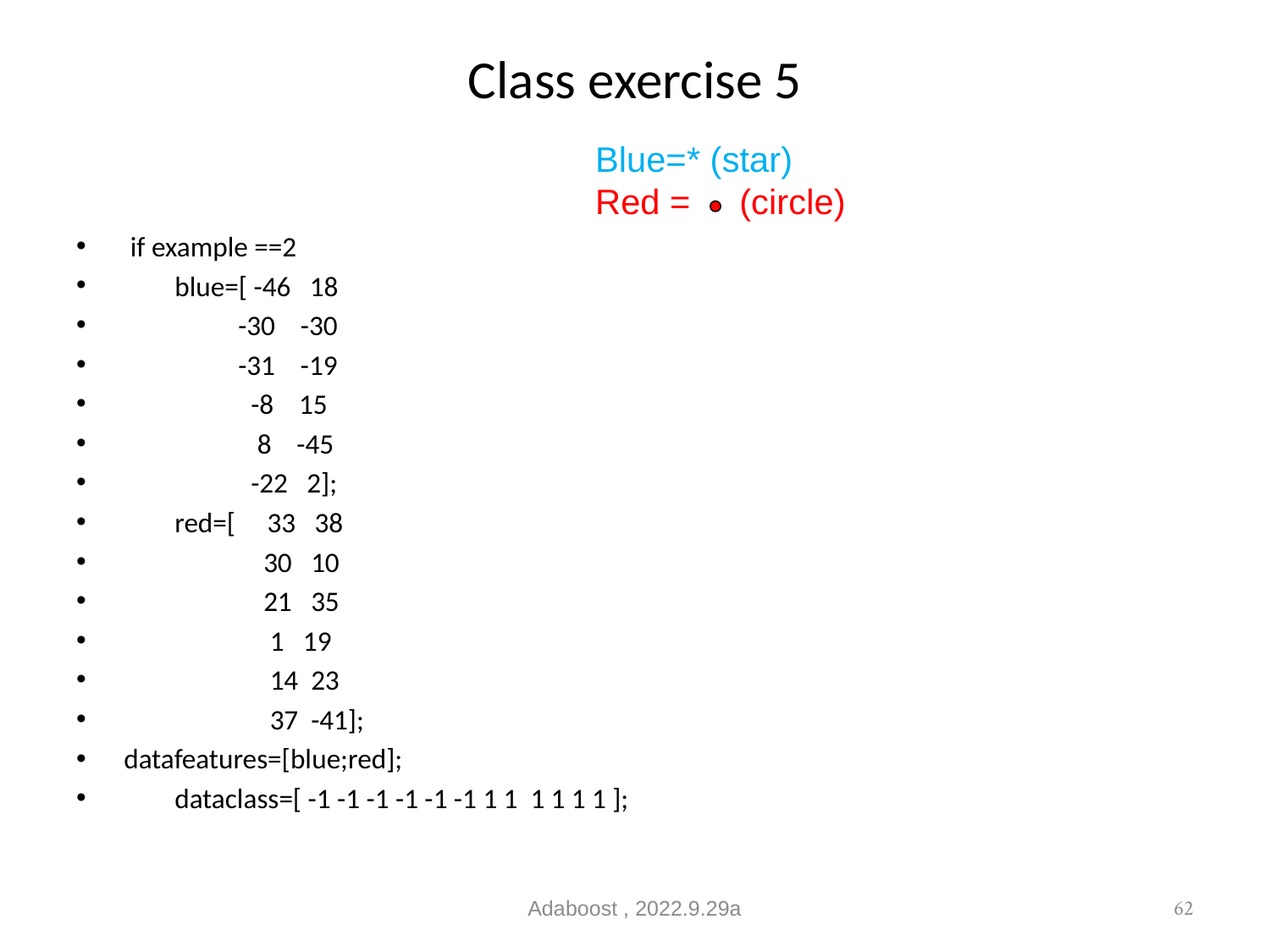

# Class exercise 5
Blue=* (star)
Red =     (circle)

 if example ==2
        blue=[ -46   18
                  -30    -30
                  -31    -19
                    -8    15
                     8    -45
                    -22   2];
        red=[     33   38
                      30   10
                      21   35
                       1   19
                       14  23
                       37  -41];
datafeatures=[blue;red];
        dataclass=[ -1 -1 -1 -1 -1 -1 1 1  1 1 1 1 ];

Adaboost , 2022.9.29a
62